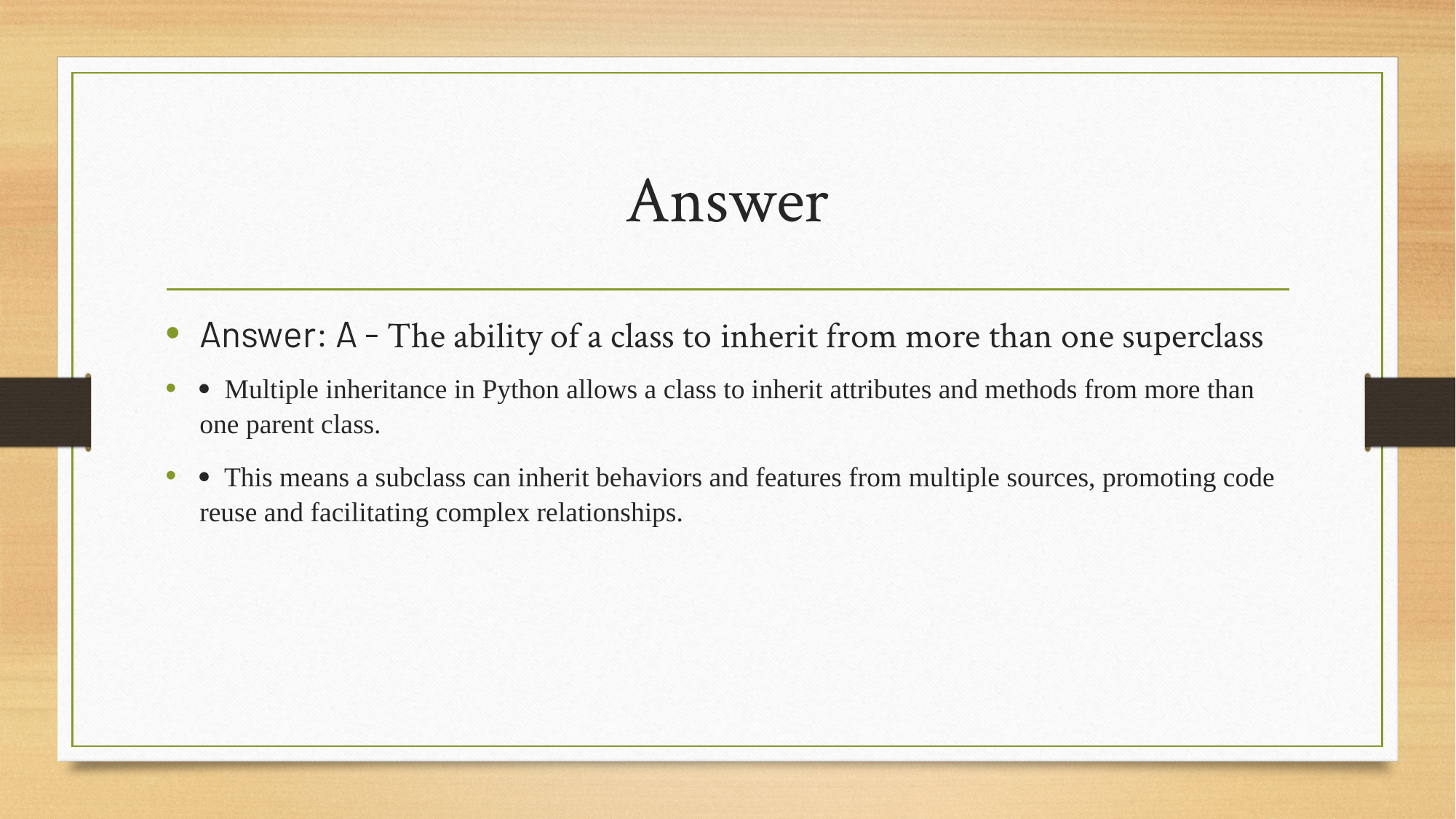

# Answer
Answer: A - The ability of a class to inherit from more than one superclass
•  Multiple inheritance in Python allows a class to inherit attributes and methods from more than one parent class.
•  This means a subclass can inherit behaviors and features from multiple sources, promoting code reuse and facilitating complex relationships.